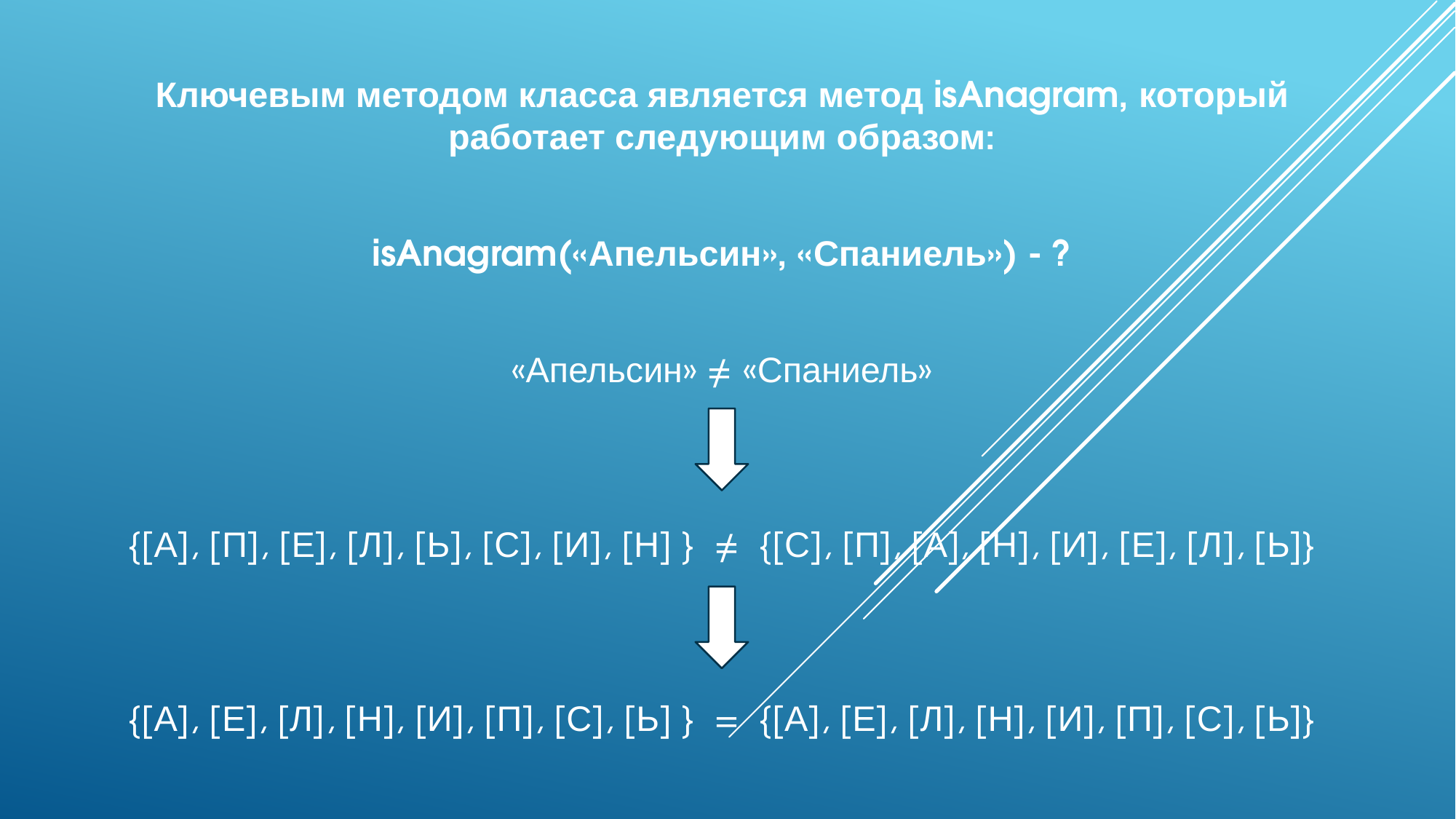

Ключевым методом класса является метод isAnagram, который работает следующим образом:

isAnagram(«Апельсин», «Спаниель») - ?

«Апельсин» ≠ «Спаниель»

{[А], [П], [Е], [Л], [Ь], [С], [И], [Н] }  ≠  {[С], [П], [А], [Н], [И], [Е], [Л], [Ь]}

{[А], [Е], [Л], [Н], [И], [П], [С], [Ь] }  =  {[А], [Е], [Л], [Н], [И], [П], [С], [Ь]}